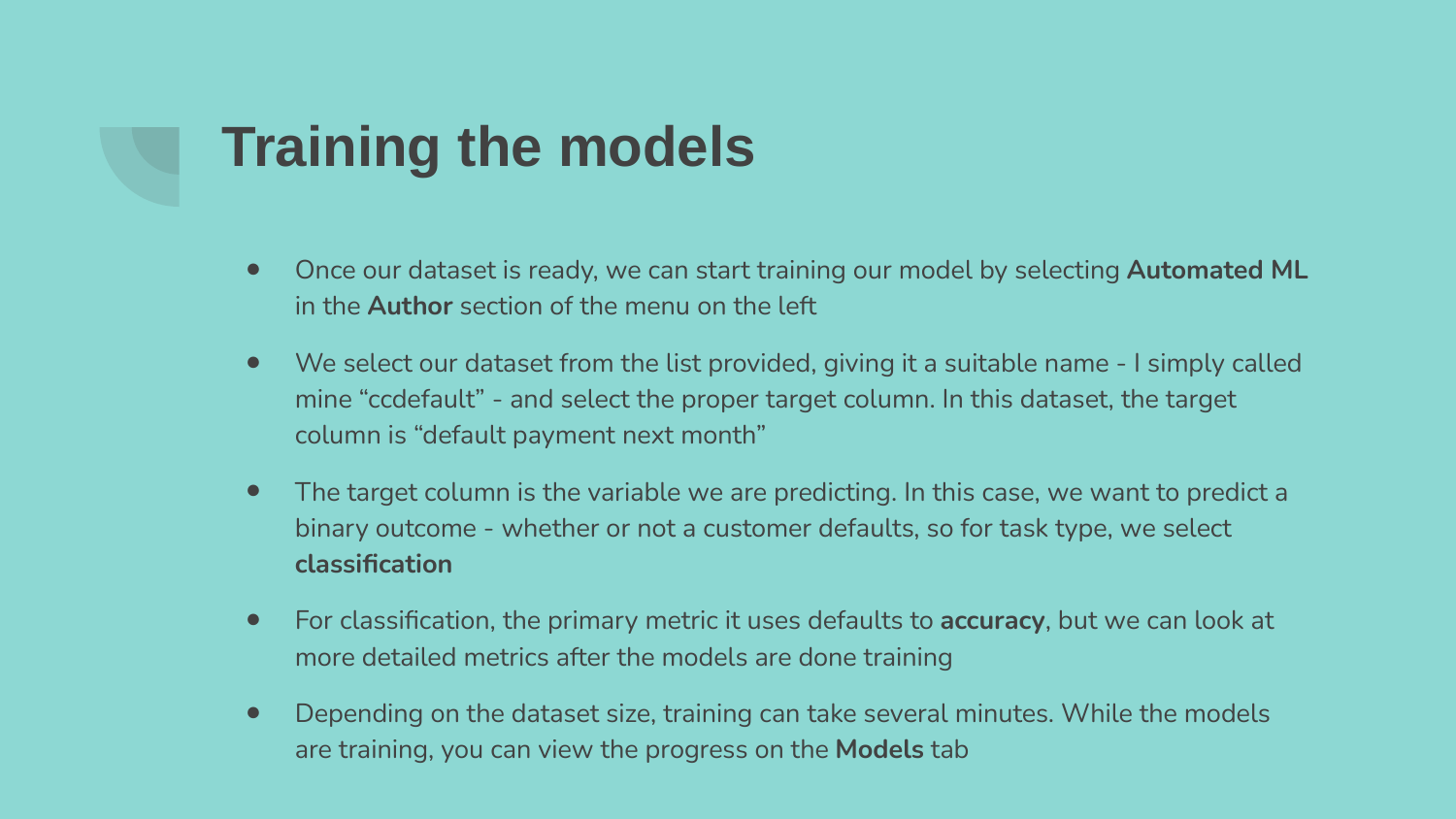

# Training the models
Once our dataset is ready, we can start training our model by selecting Automated ML in the Author section of the menu on the left
We select our dataset from the list provided, giving it a suitable name - I simply called mine “ccdefault” - and select the proper target column. In this dataset, the target column is “default payment next month”
The target column is the variable we are predicting. In this case, we want to predict a binary outcome - whether or not a customer defaults, so for task type, we select classification
For classification, the primary metric it uses defaults to accuracy, but we can look at more detailed metrics after the models are done training
Depending on the dataset size, training can take several minutes. While the models are training, you can view the progress on the Models tab